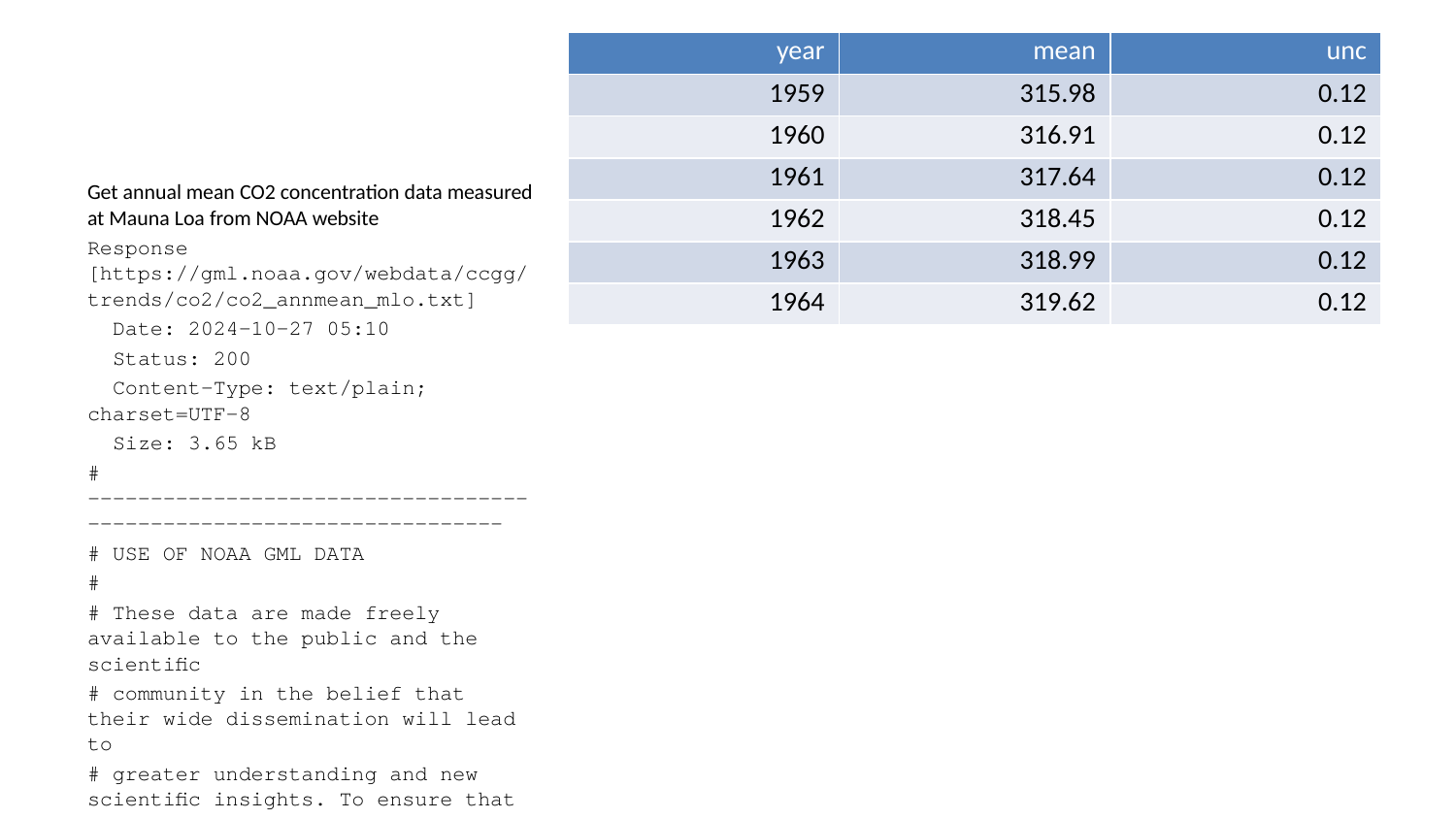

| year | mean | unc |
| --- | --- | --- |
| 1959 | 315.98 | 0.12 |
| 1960 | 316.91 | 0.12 |
| 1961 | 317.64 | 0.12 |
| 1962 | 318.45 | 0.12 |
| 1963 | 318.99 | 0.12 |
| 1964 | 319.62 | 0.12 |
Get annual mean CO2 concentration data measured at Mauna Loa from NOAA website
Response [https://gml.noaa.gov/webdata/ccgg/trends/co2/co2_annmean_mlo.txt]
  Date: 2024-10-27 05:10
  Status: 200
  Content-Type: text/plain; charset=UTF-8
  Size: 3.65 kB
# --------------------------------------------------------------------
# USE OF NOAA GML DATA
#
# These data are made freely available to the public and the scientific
# community in the belief that their wide dissemination will lead to
# greater understanding and new scientific insights. To ensure that GML
# receives fair credit for their work please include relevant citation
# text in publications. We encourage users to contact the data providers,
# who can provide detailed information about the measurements and
# scientific insight.  In cases where the data are central to a
...